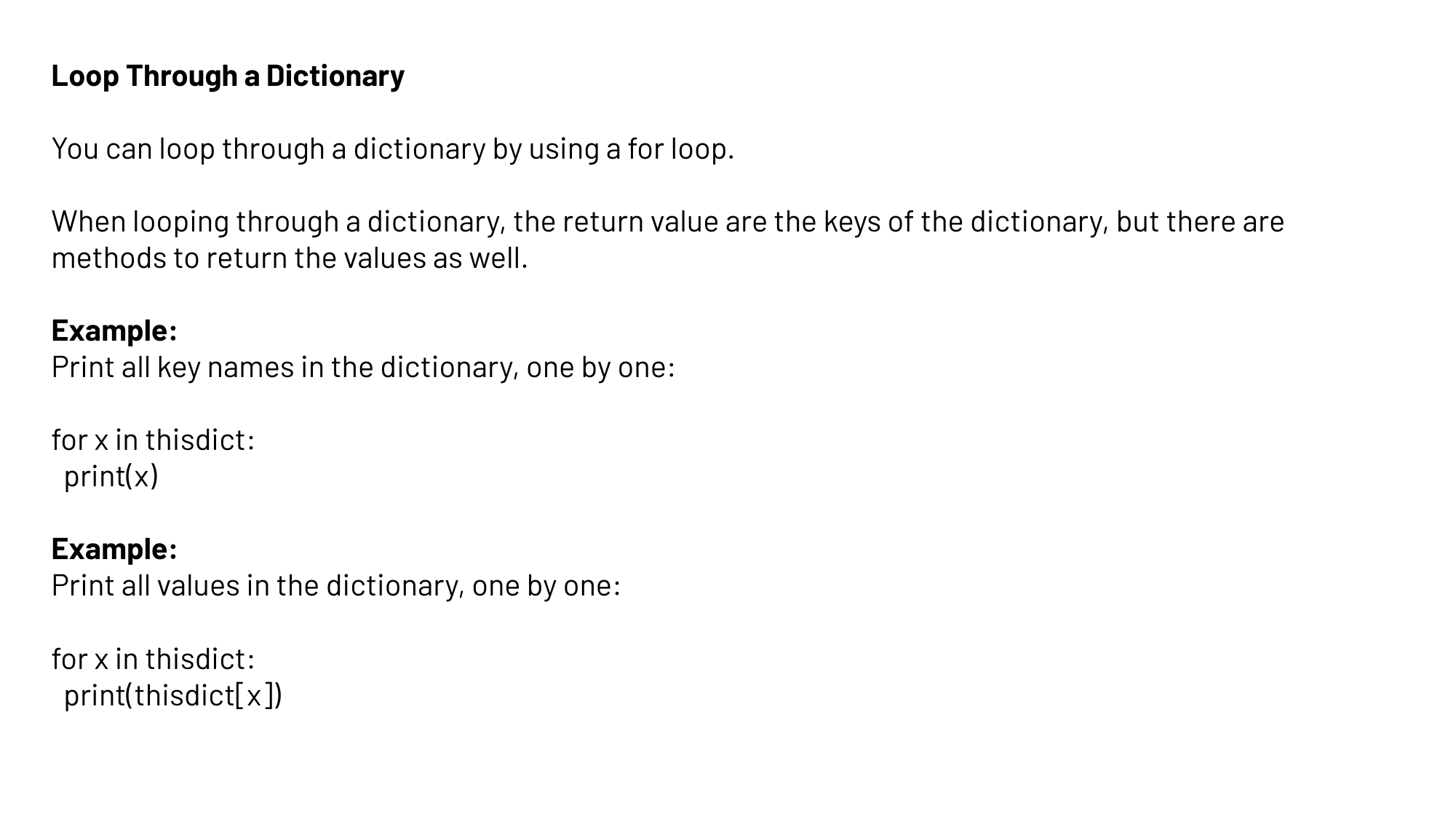

Loop Through a Dictionary

You can loop through a dictionary by using a for loop.

When looping through a dictionary, the return value are the keys of the dictionary, but there are methods to return the values as well.

Example:
Print all key names in the dictionary, one by one:

for x in thisdict:
  print(x)

Example:
Print all values in the dictionary, one by one:

for x in thisdict:
  print(thisdict[x])